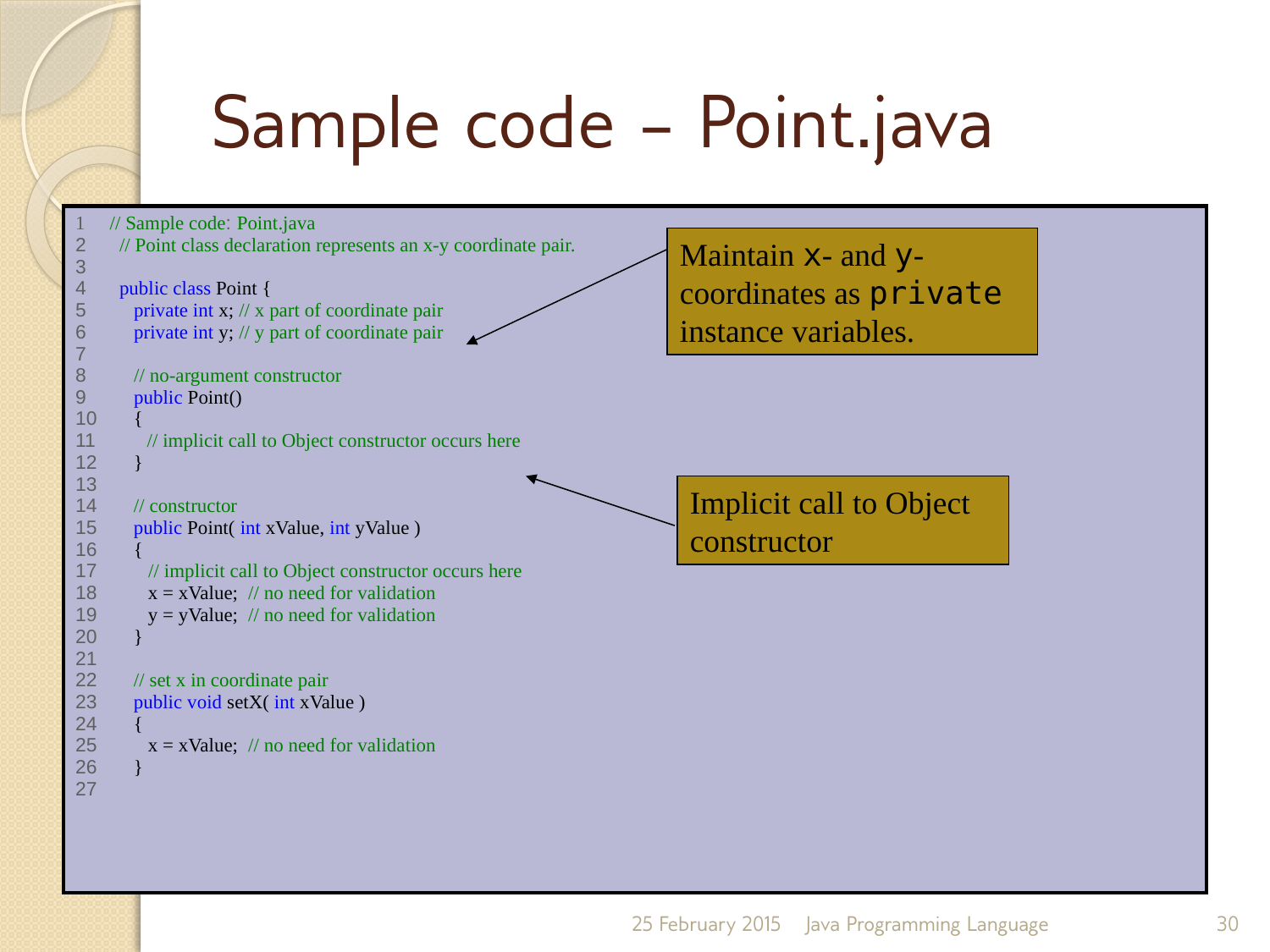

# Sample code – Point.java
| 1 // Sample code: Point.java 2 // Point class declaration represents an x-y coordinate pair. 3 4 public class Point { 5 private int x; // x part of coordinate pair 6 private int y; // y part of coordinate pair 7 8 // no-argument constructor 9 public Point() 10 { 11 // implicit call to Object constructor occurs here 12 } 13 14 // constructor 15 public Point( int xValue, int yValue ) 16 { 17 // implicit call to Object constructor occurs here 18 x = xValue; // no need for validation 19 y = yValue; // no need for validation 20 } 21 22 // set x in coordinate pair 23 public void setX( int xValue ) 24 { 25 x = xValue; // no need for validation 26 } 27 |
| --- |
Maintain x- and y-coordinates as private instance variables.

Implicit call to Object constructor
25 February 2015
Java Programming Language
30